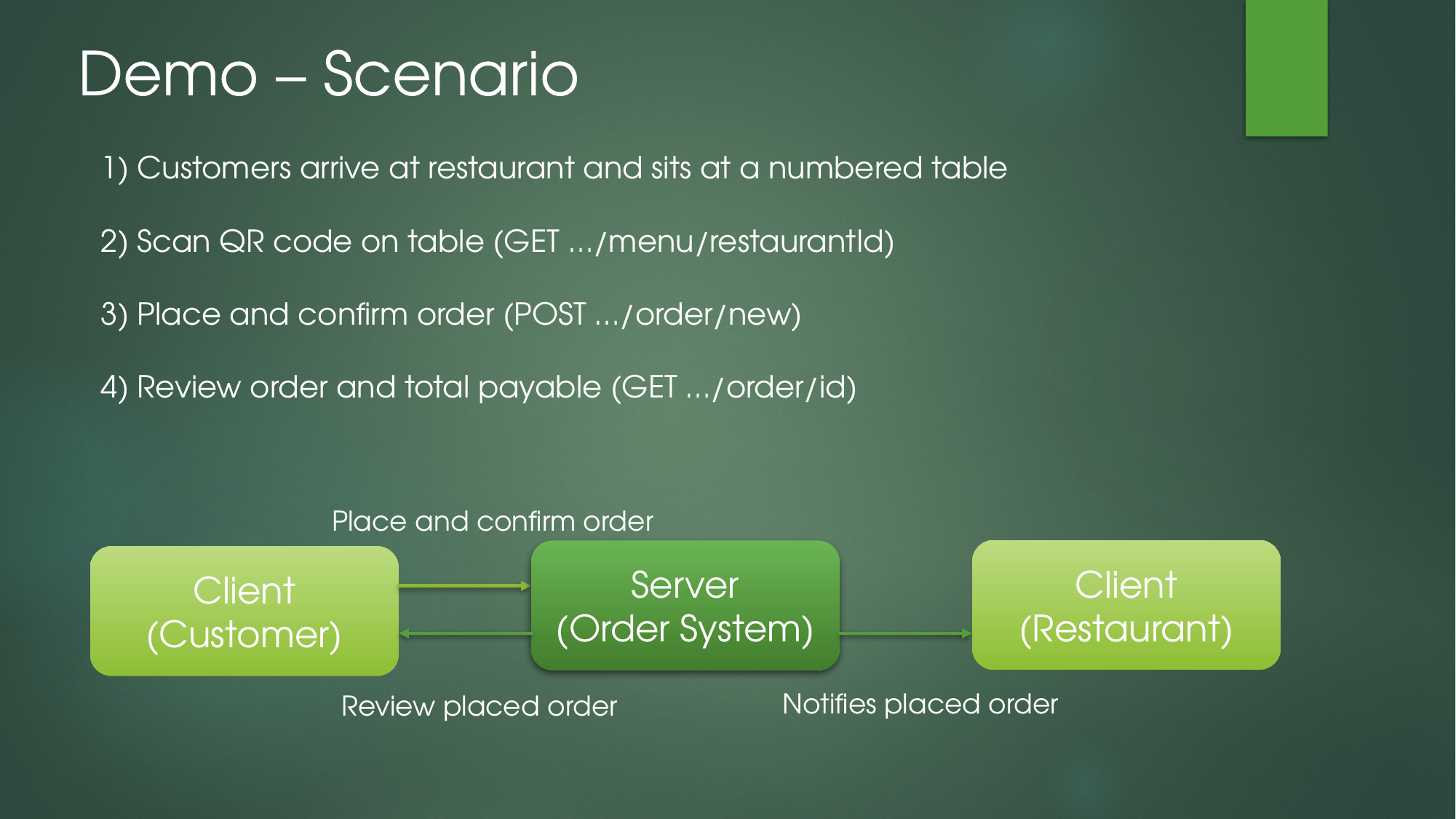

Demo – Scenario

1) Customers arrive at restaurant and sits at a numbered table

2) Scan QR code on table (GET …/menu/restaurantId)

3) Place and confirm order (POST …/order/new)

4) Review order and total payable (GET …/order/id)

Place and confirm order
Client
(Restaurant)
Server
(Order System)
Client
(Customer)
Notifies placed order
Review placed order